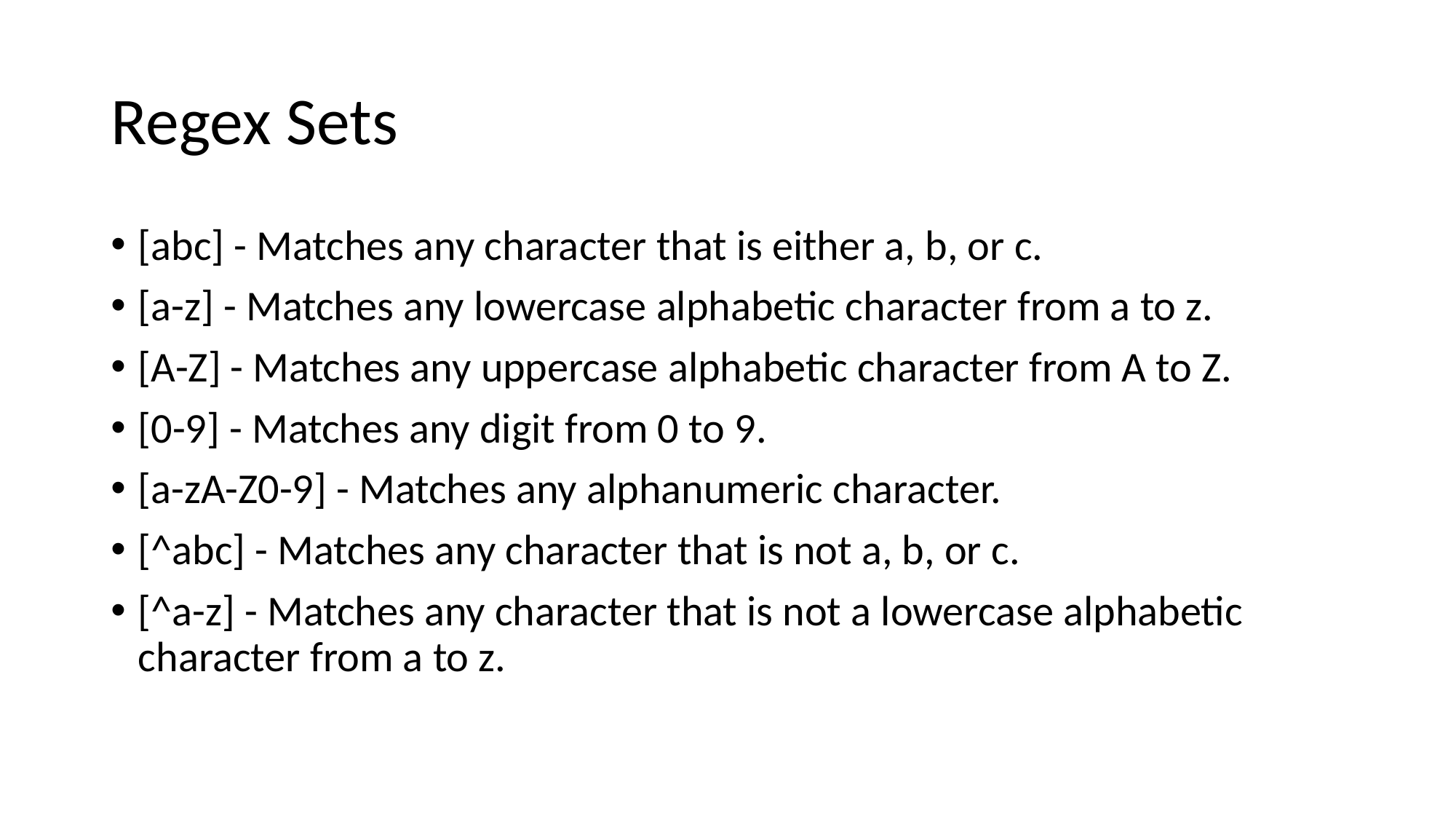

# Regex Sets
[abc] - Matches any character that is either a, b, or c.
[a-z] - Matches any lowercase alphabetic character from a to z.
[A-Z] - Matches any uppercase alphabetic character from A to Z.
[0-9] - Matches any digit from 0 to 9.
[a-zA-Z0-9] - Matches any alphanumeric character.
[^abc] - Matches any character that is not a, b, or c.
[^a-z] - Matches any character that is not a lowercase alphabetic character from a to z.